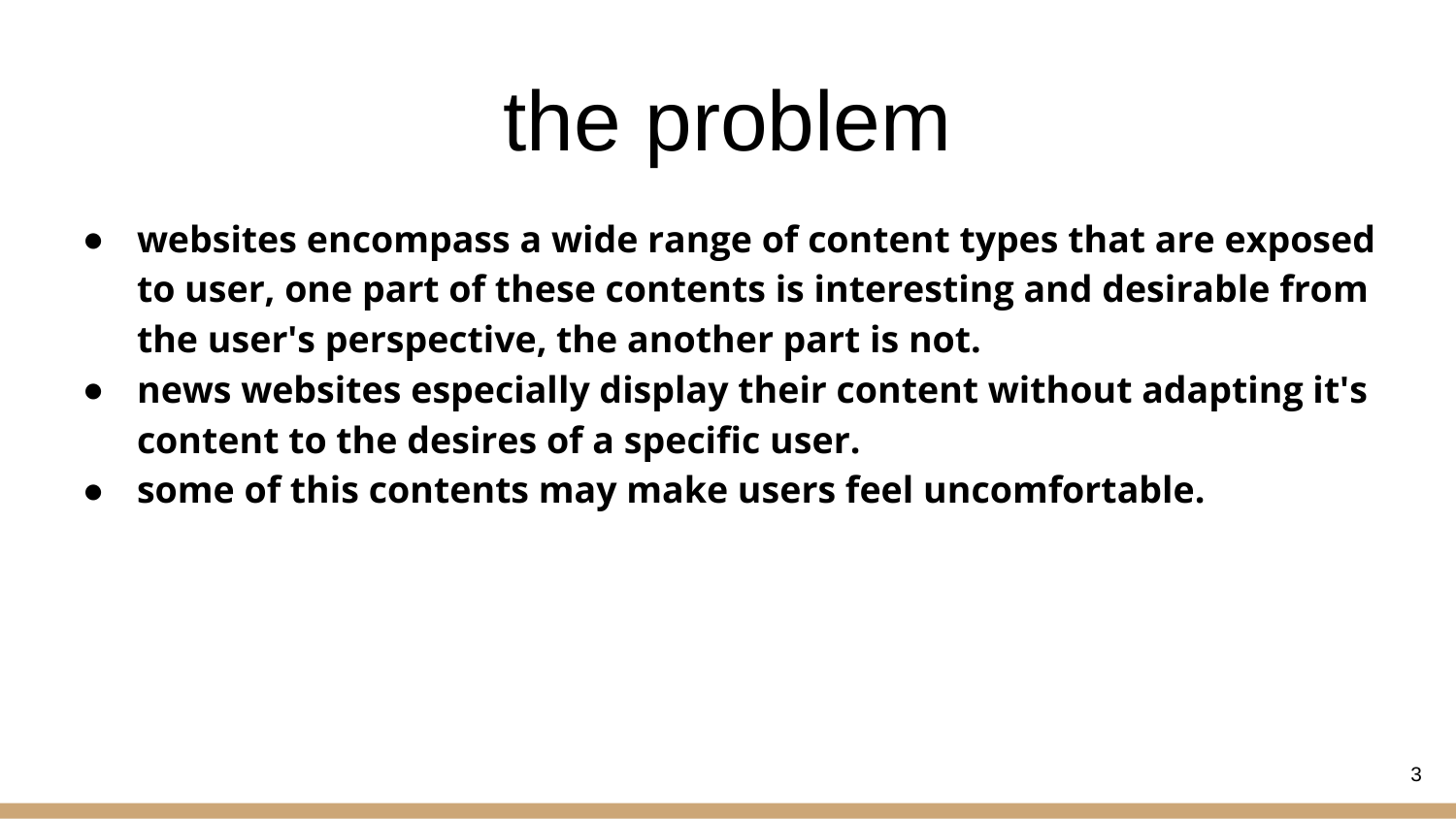

# the problem
websites encompass a wide range of content types that are exposed to user, one part of these contents is interesting and desirable from the user's perspective, the another part is not.
news websites especially display their content without adapting it's content to the desires of a specific user.
some of this contents may make users feel uncomfortable.

3